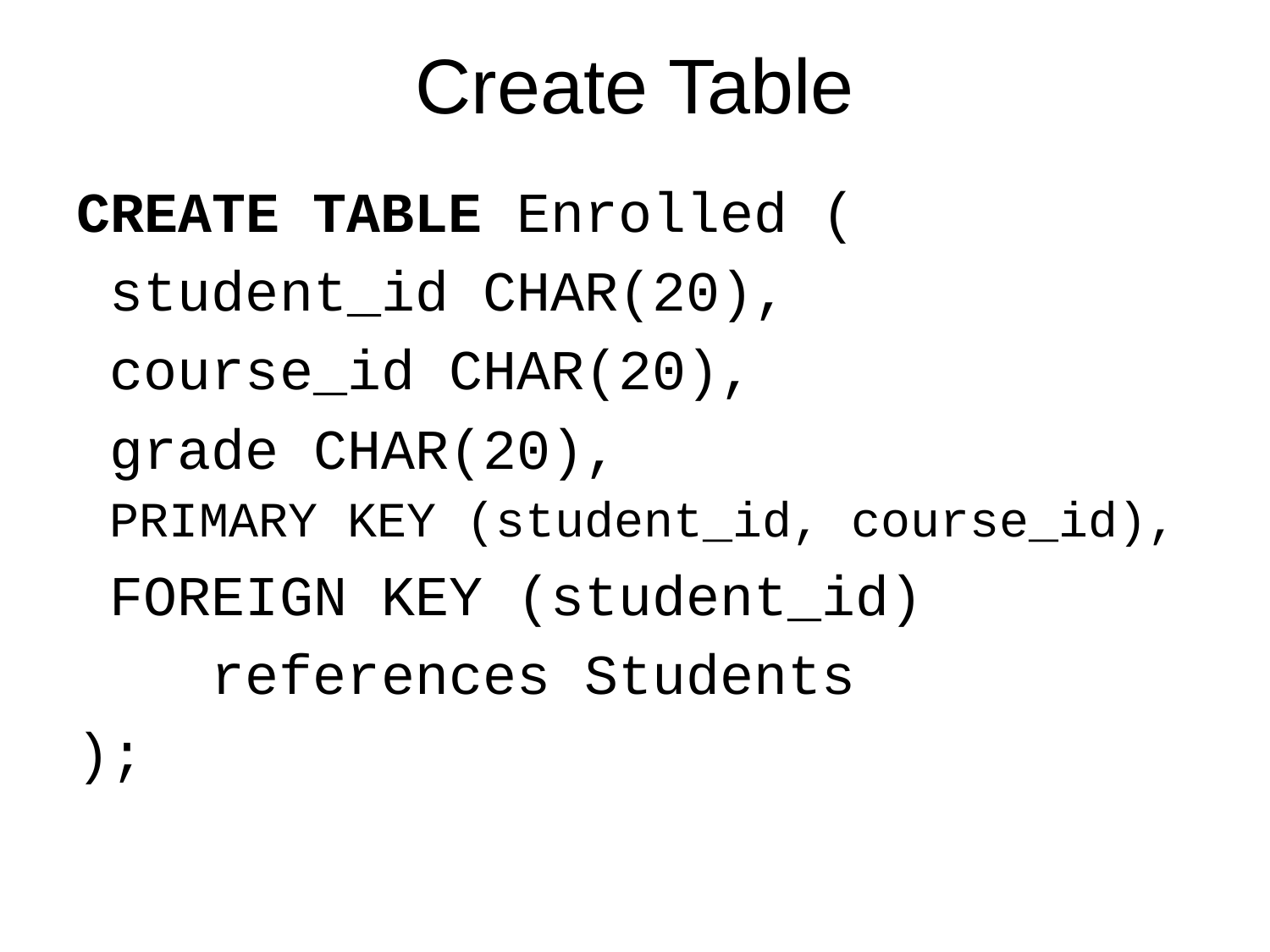

# Create Table
CREATE TABLE Enrolled (
 student_id CHAR(20),
 course_id CHAR(20),
 grade CHAR(20),
 PRIMARY KEY (student_id, course_id),
 FOREIGN KEY (student_id)
    references Students
);